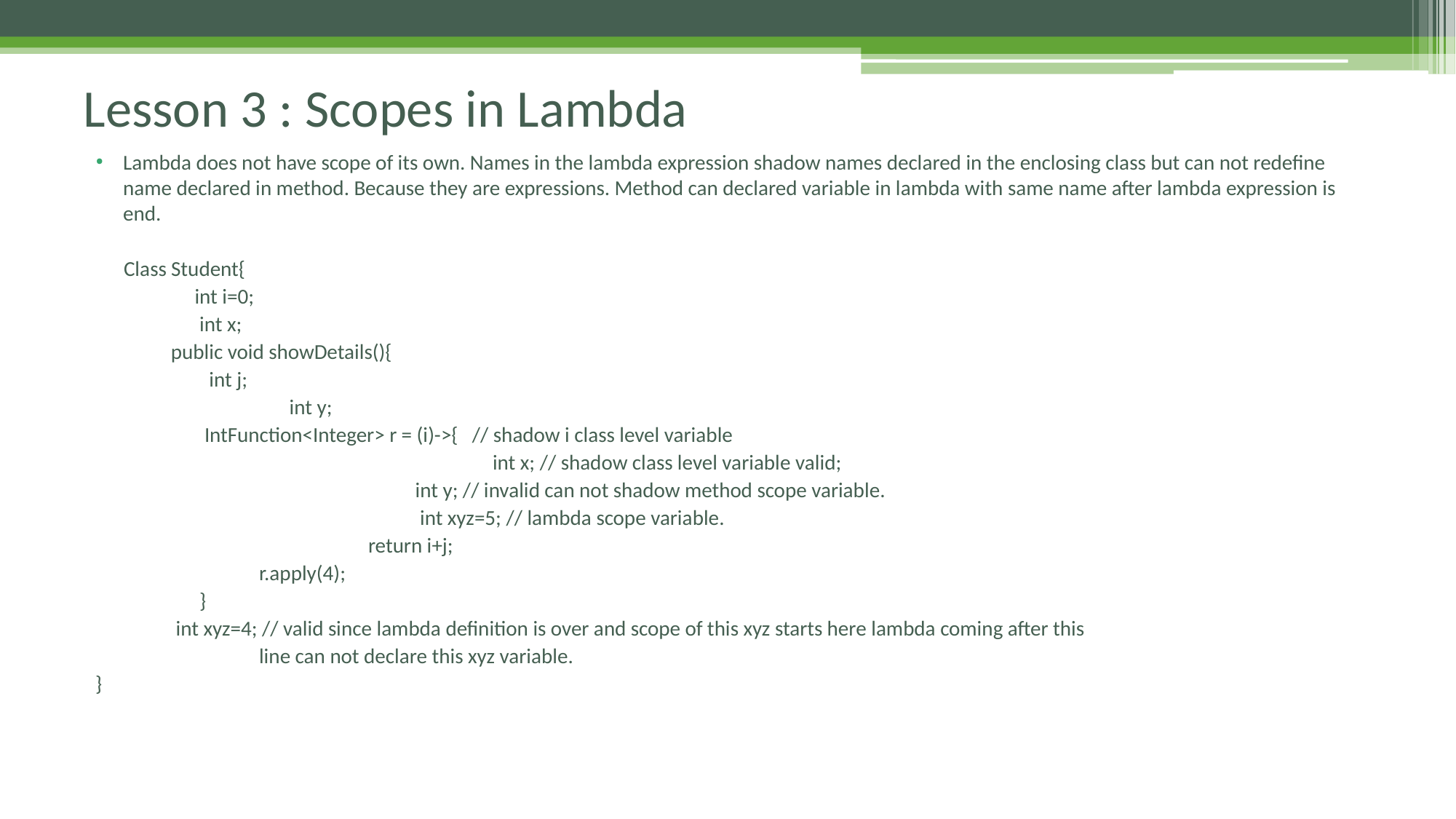

# Lesson 3 : Scopes in Lambda
Lambda does not have scope of its own. Names in the lambda expression shadow names declared in the enclosing class but can not redefine name declared in method. Because they are expressions. Method can declared variable in lambda with same name after lambda expression is end.

      Class Student{
                     int i=0;
                      int x;
                public void showDetails(){
		 int j;
                                         int y;
		IntFunction<Integer> r = (i)->{   // shadow i class level variable
                                                                                    int x; // shadow class level variable valid;
			                                 int y; // invalid can not shadow method scope variable.
			                                  int xyz=5; // lambda scope variable.
					return i+j;
			r.apply(4);
                      }
                 int xyz=4; // valid since lambda definition is over and scope of this xyz starts here lambda coming after this
                 		line can not declare this xyz variable.
}